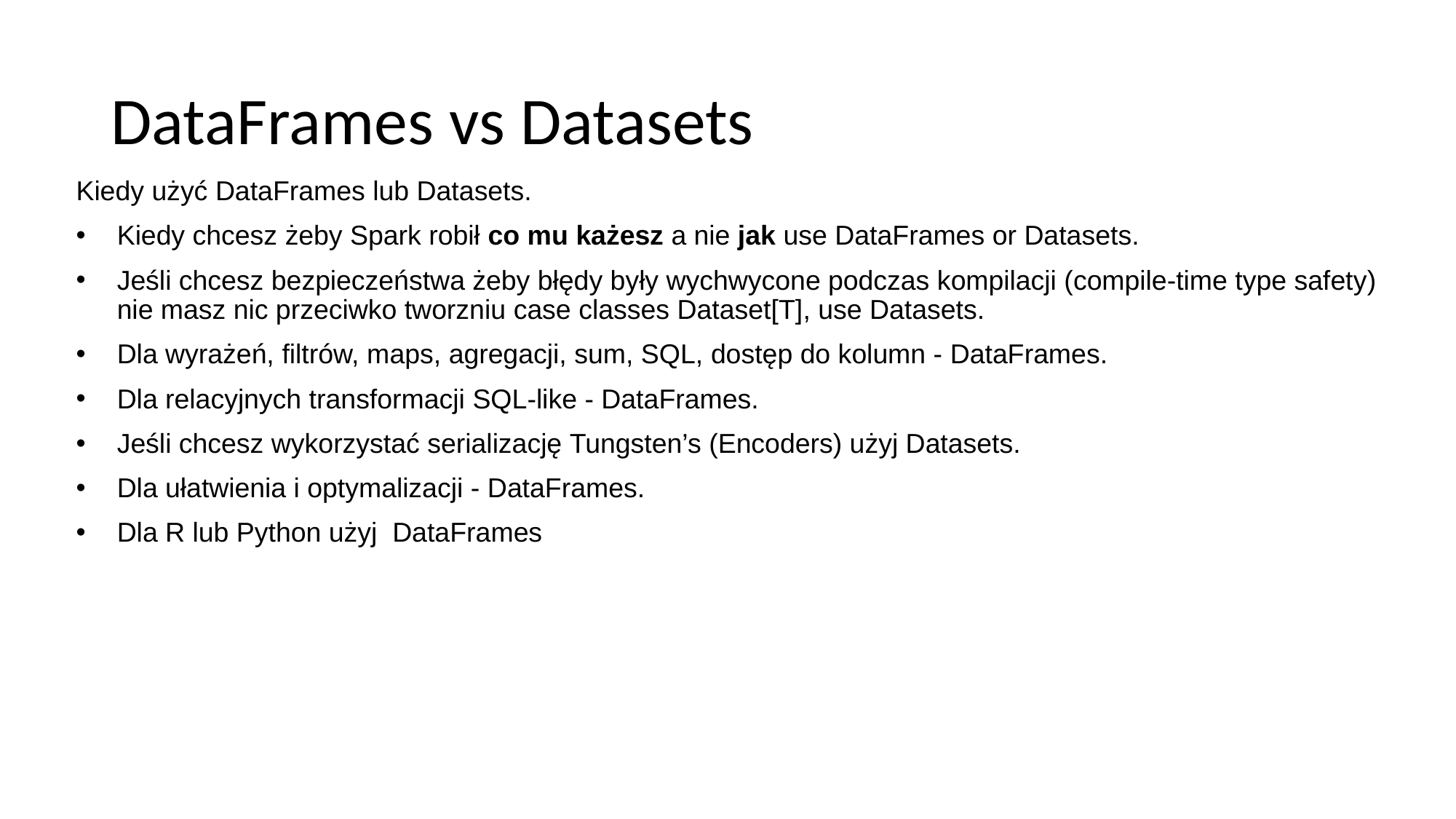

# DataFrames vs Datasets
Kiedy użyć DataFrames lub Datasets.
Kiedy chcesz żeby Spark robił co mu każesz a nie jak use DataFrames or Datasets.
Jeśli chcesz bezpieczeństwa żeby błędy były wychwycone podczas kompilacji (compile-time type safety) nie masz nic przeciwko tworzniu case classes Dataset[T], use Datasets.
Dla wyrażeń, filtrów, maps, agregacji, sum, SQL, dostęp do kolumn - DataFrames.
Dla relacyjnych transformacji SQL-like - DataFrames.
Jeśli chcesz wykorzystać serializację Tungsten’s (Encoders) użyj Datasets.
Dla ułatwienia i optymalizacji - DataFrames.
Dla R lub Python użyj  DataFrames